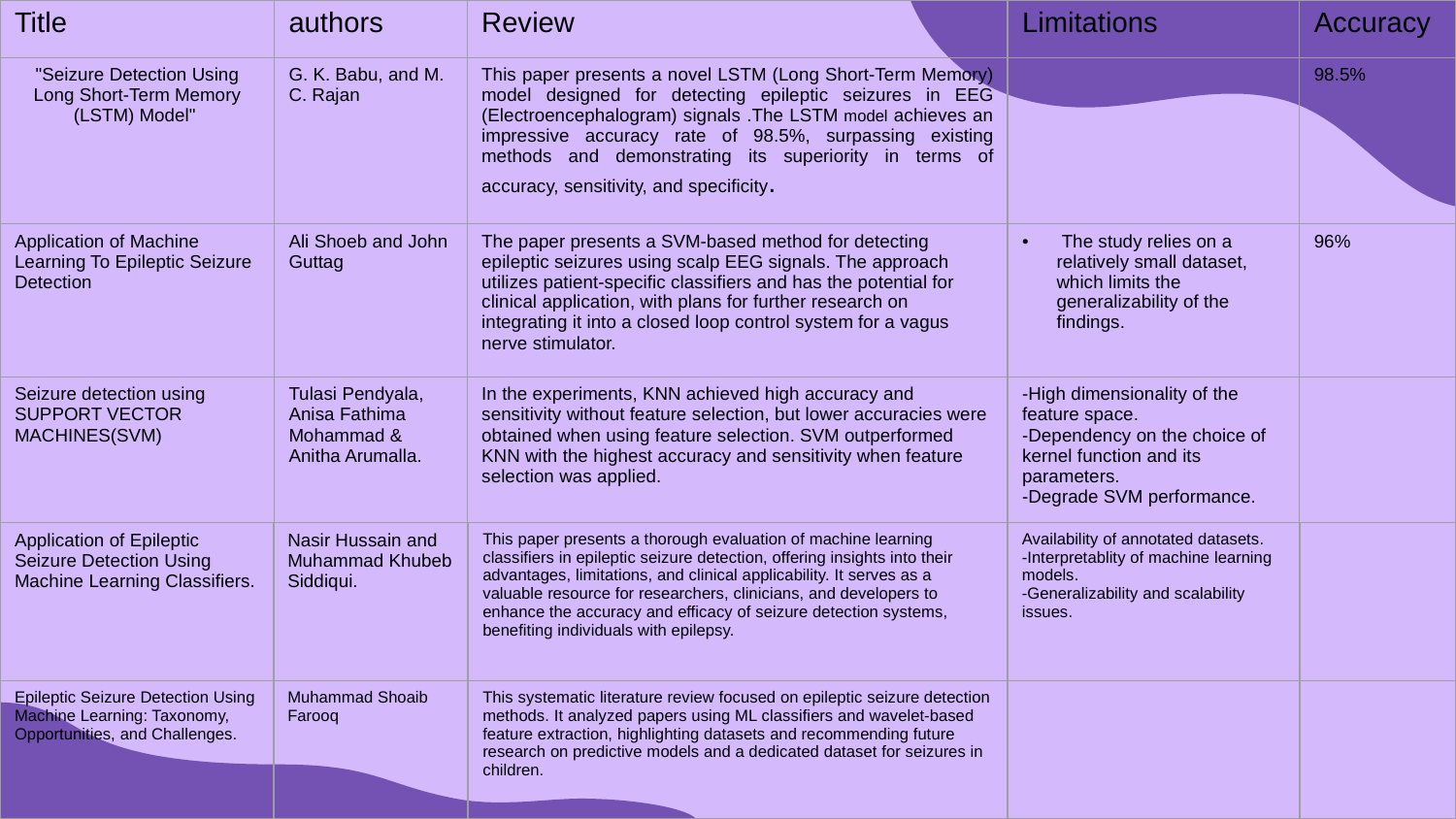

| Title | authors | Review | Limitations | Accuracy |
| --- | --- | --- | --- | --- |
| "Seizure Detection Using Long Short-Term Memory (LSTM) Model" | G. K. Babu, and M. C. Rajan | This paper presents a novel LSTM (Long Short-Term Memory) model designed for detecting epileptic seizures in EEG (Electroencephalogram) signals .The LSTM model achieves an impressive accuracy rate of 98.5%, surpassing existing methods and demonstrating its superiority in terms of accuracy, sensitivity, and specificity. |  | 98.5% |
| Application of Machine Learning To Epileptic Seizure Detection | Ali Shoeb and John Guttag | The paper presents a SVM-based method for detecting epileptic seizures using scalp EEG signals. The approach utilizes patient-specific classifiers and has the potential for clinical application, with plans for further research on integrating it into a closed loop control system for a vagus nerve stimulator. | The study relies on a relatively small dataset, which limits the generalizability of the findings. | 96% |
| Seizure detection using SUPPORT VECTOR MACHINES(SVM) | Tulasi Pendyala, Anisa Fathima Mohammad & Anitha Arumalla. | In the experiments, KNN achieved high accuracy and sensitivity without feature selection, but lower accuracies were obtained when using feature selection. SVM outperformed KNN with the highest accuracy and sensitivity when feature selection was applied. | -High dimensionality of the feature space. -Dependency on the choice of kernel function and its parameters. -Degrade SVM performance. |  |
| Application of Epileptic Seizure Detection Using Machine Learning Classifiers. | Nasir Hussain and Muhammad Khubeb Siddiqui. | This paper presents a thorough evaluation of machine learning classifiers in epileptic seizure detection, offering insights into their advantages, limitations, and clinical applicability. It serves as a valuable resource for researchers, clinicians, and developers to enhance the accuracy and efficacy of seizure detection systems, benefiting individuals with epilepsy. | Availability of annotated datasets. -Interpretablity of machine learning models. -Generalizability and scalability issues. |  |
| --- | --- | --- | --- | --- |
| Epileptic Seizure Detection Using Machine Learning: Taxonomy, Opportunities, and Challenges. | Muhammad Shoaib Farooq | This systematic literature review focused on epileptic seizure detection methods. It analyzed papers using ML classifiers and wavelet-based feature extraction, highlighting datasets and recommending future research on predictive models and a dedicated dataset for seizures in children. |  |  |